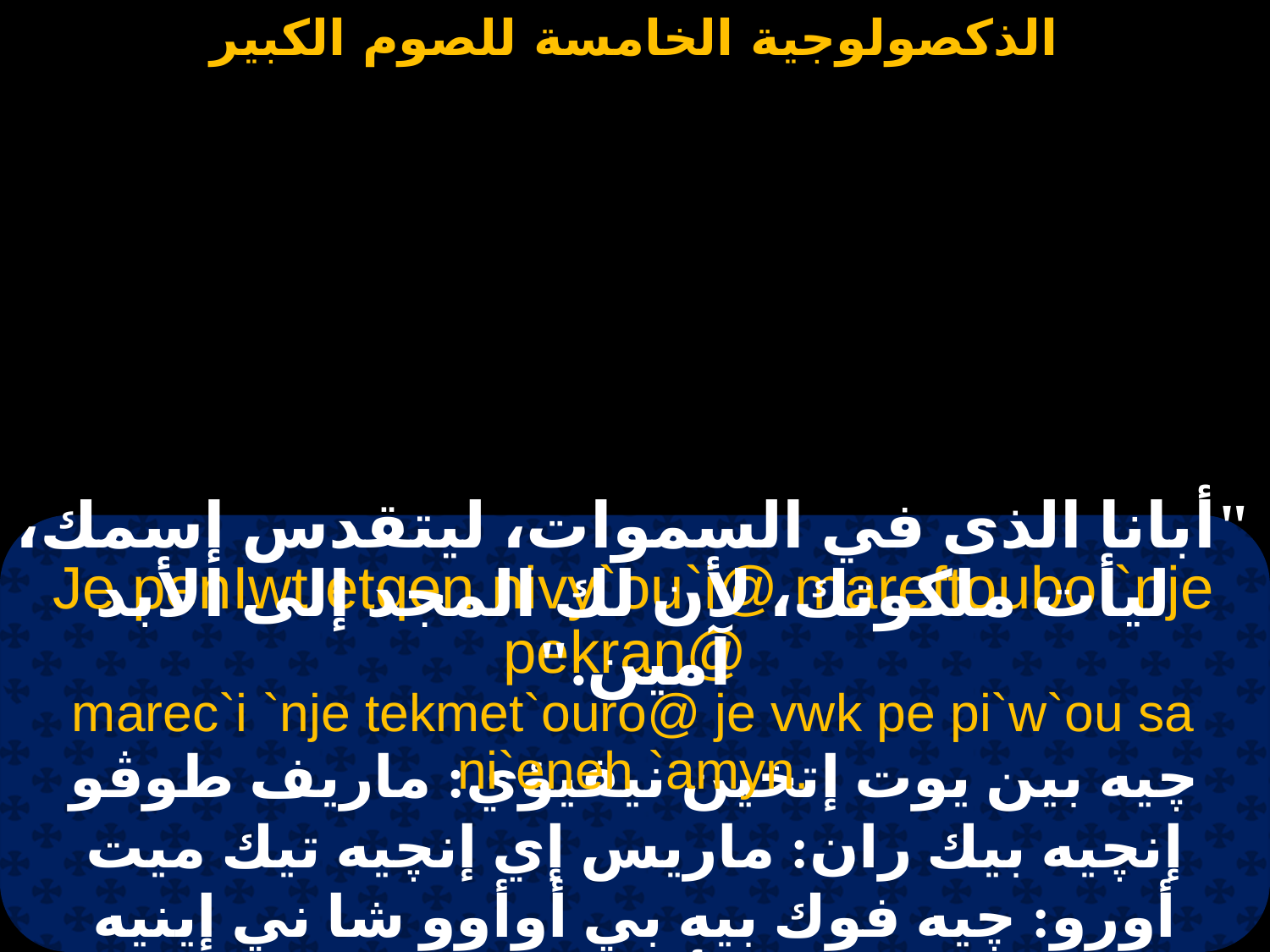

#
"أبانا الذى في السموات، ليتقدس إسمك، ليأت ملكوتك، لأن لك المجد إلى الأبد آمين."
Je penIwt etqen nivy`ou`i@ mareftoubo `nje pekran@
marec`i `nje tekmet`ouro@ je vwk pe pi`w`ou sa ni`eneh `amyn.
چيه بين يوت إتخين نيفيؤي: ماريف طوڤو إنچيه بيك ران: ماريس إي إنچيه تيك ميت أورو: چيه فوك بيه بي أوأوو شا ني إينيه أمين.